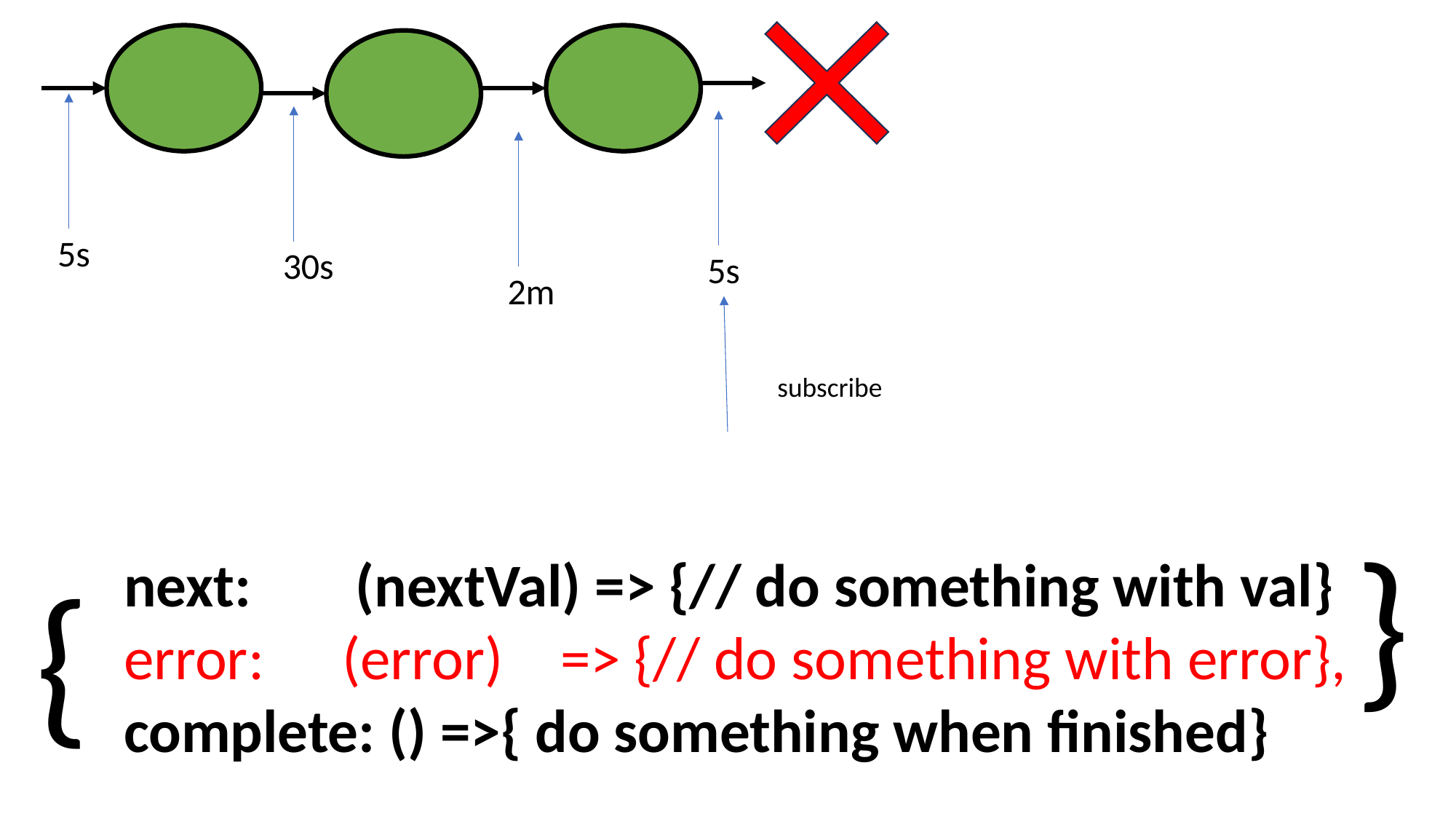

5s
30s
5s
2m
subscribe
next:	 (nextVal) => {// do something with val}
error: 	(error)	=> {// do something with error},
complete: () =>{ do something when finished}
{
{